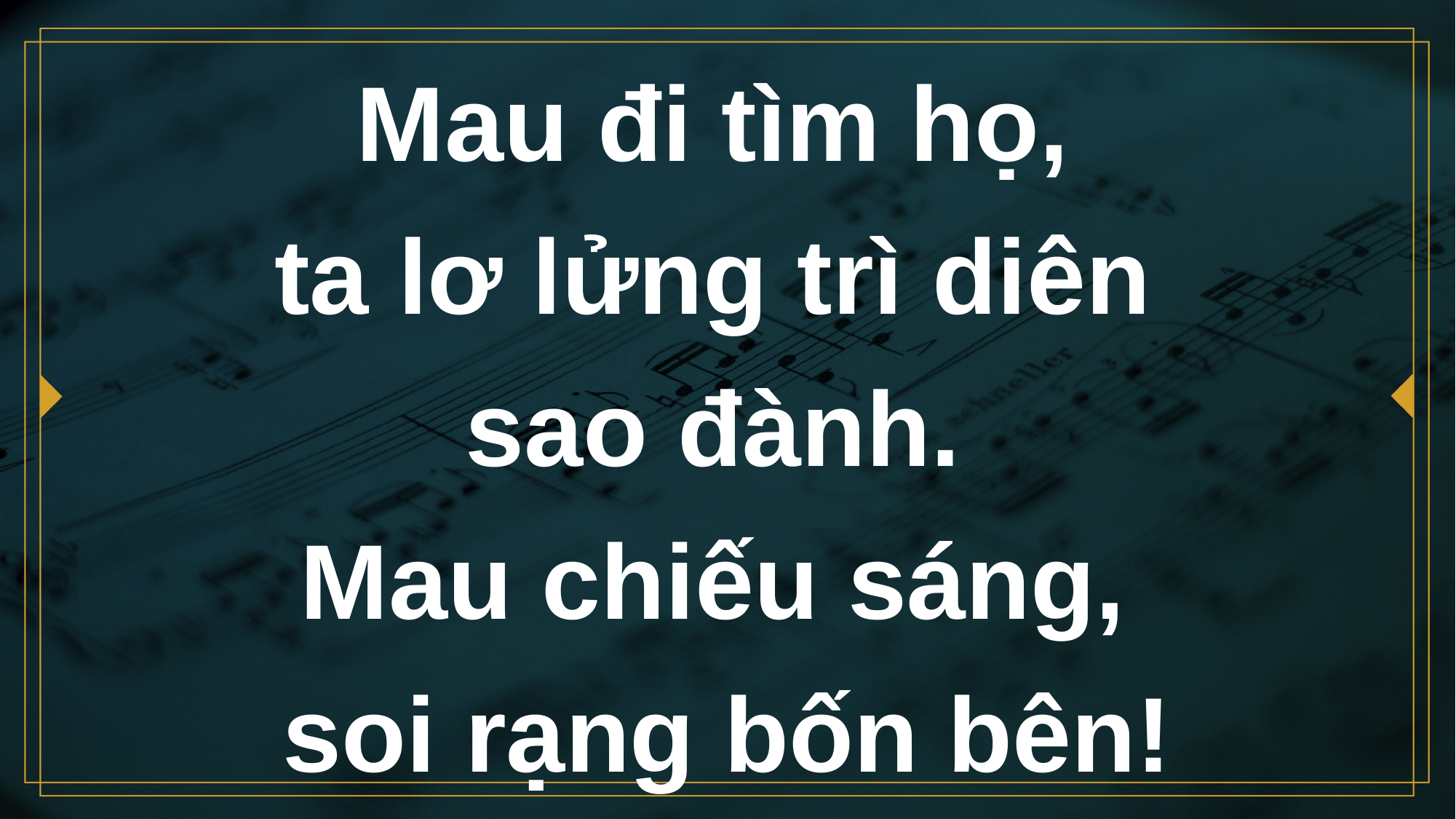

# Mau đi tìm họ, ta lơ lửng trì diên sao đành. Mau chiếu sáng, soi rạng bốn bên!